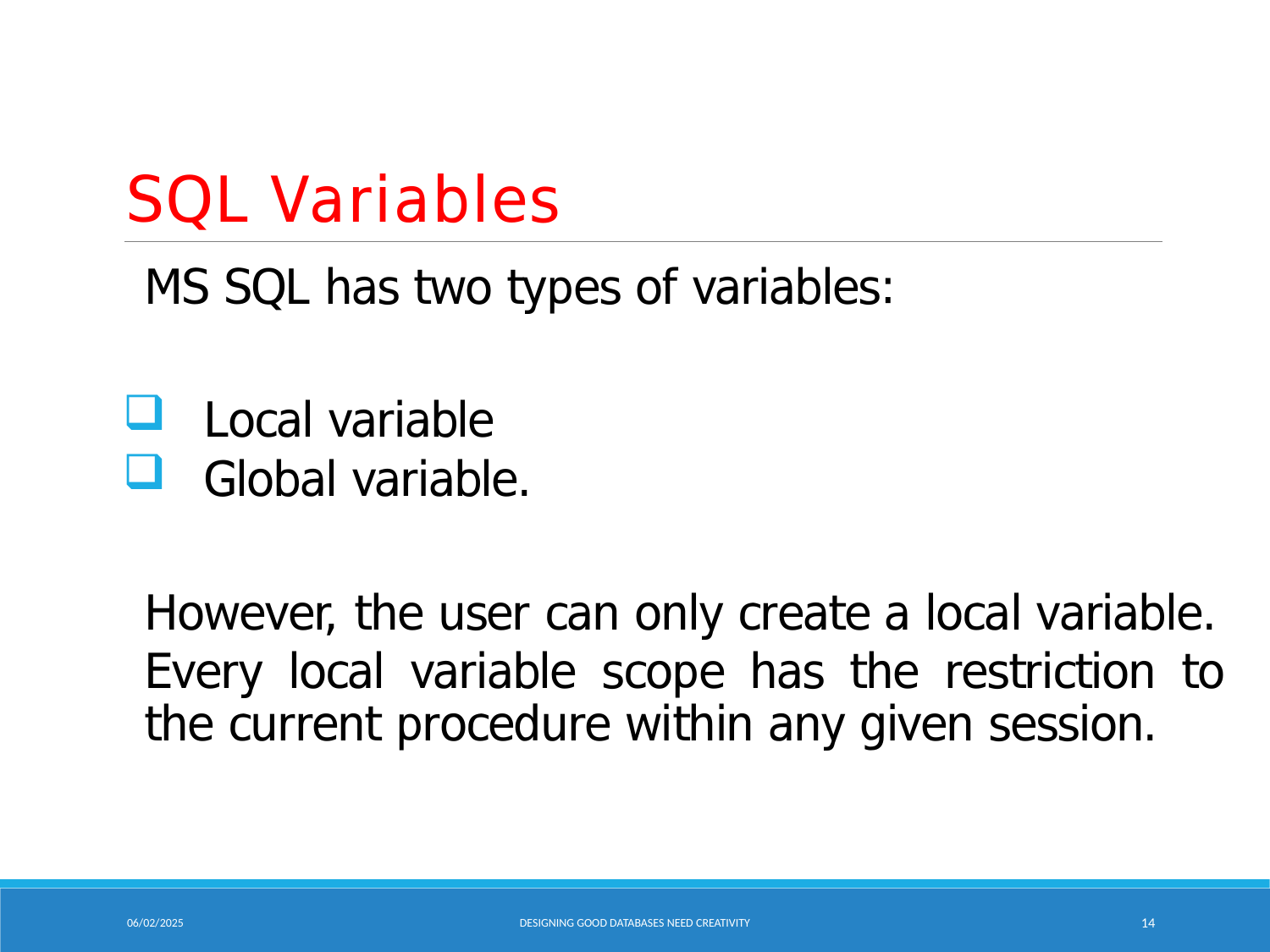

# SQL Variables
MS SQL has two types of variables:

Local variable
Global variable.

However, the user can only create a local variable.
Every local variable scope has the restriction to the current procedure within any given session.

06/02/2025
Designing Good Databases need Creativity
14